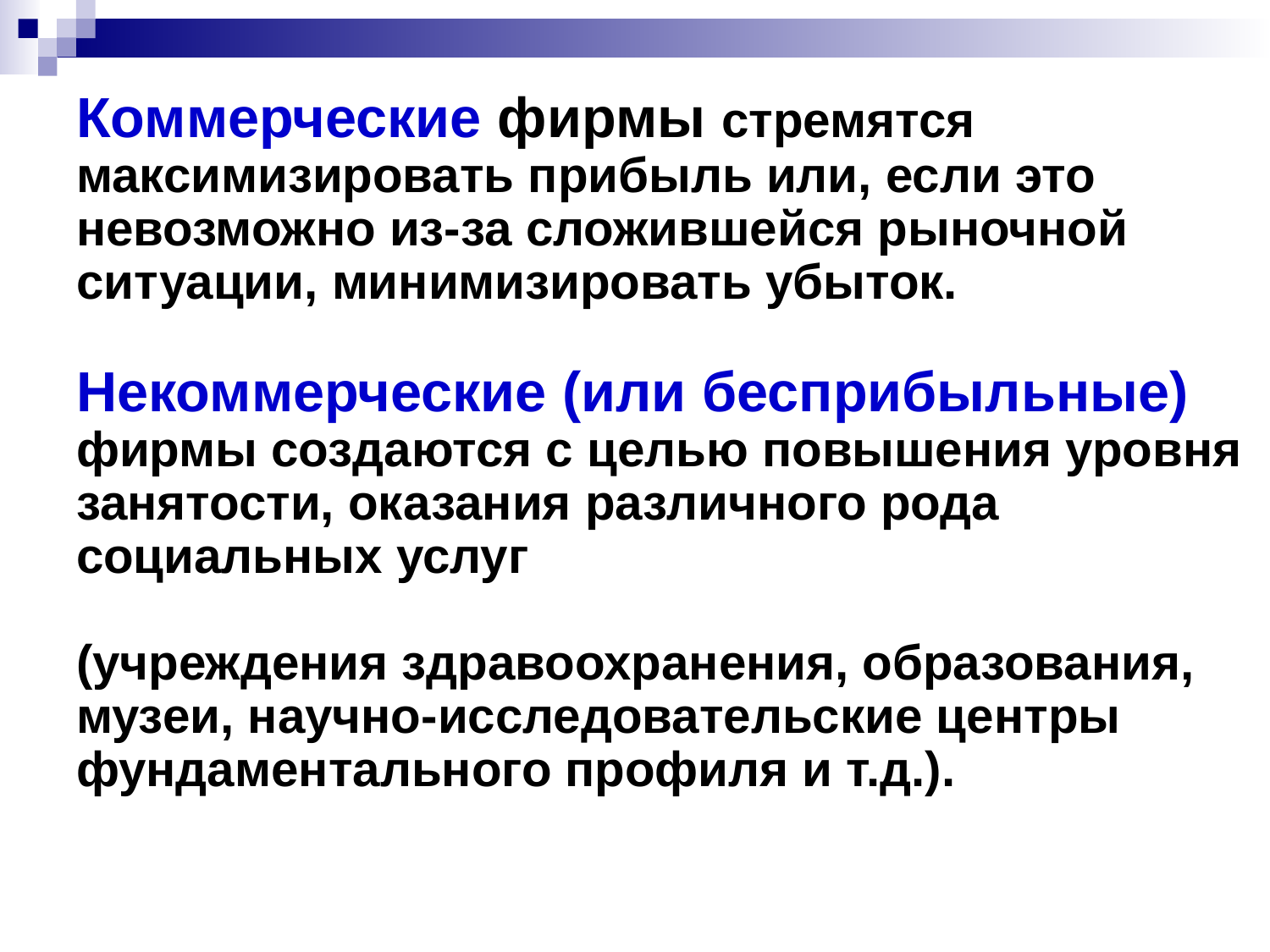

# Коммерческие фирмы стремятся максимизировать прибыль или, если это невозможно из-за сложившейся рыночной ситуации, минимизировать убыток. Некоммерческие (или бесприбыльные) фирмы создаются с целью повышения уровня занятости, оказания различного рода социальных услуг (учреждения здравоохранения, образования, музеи, научно-исследовательские центры фундаментального профиля и т.д.).